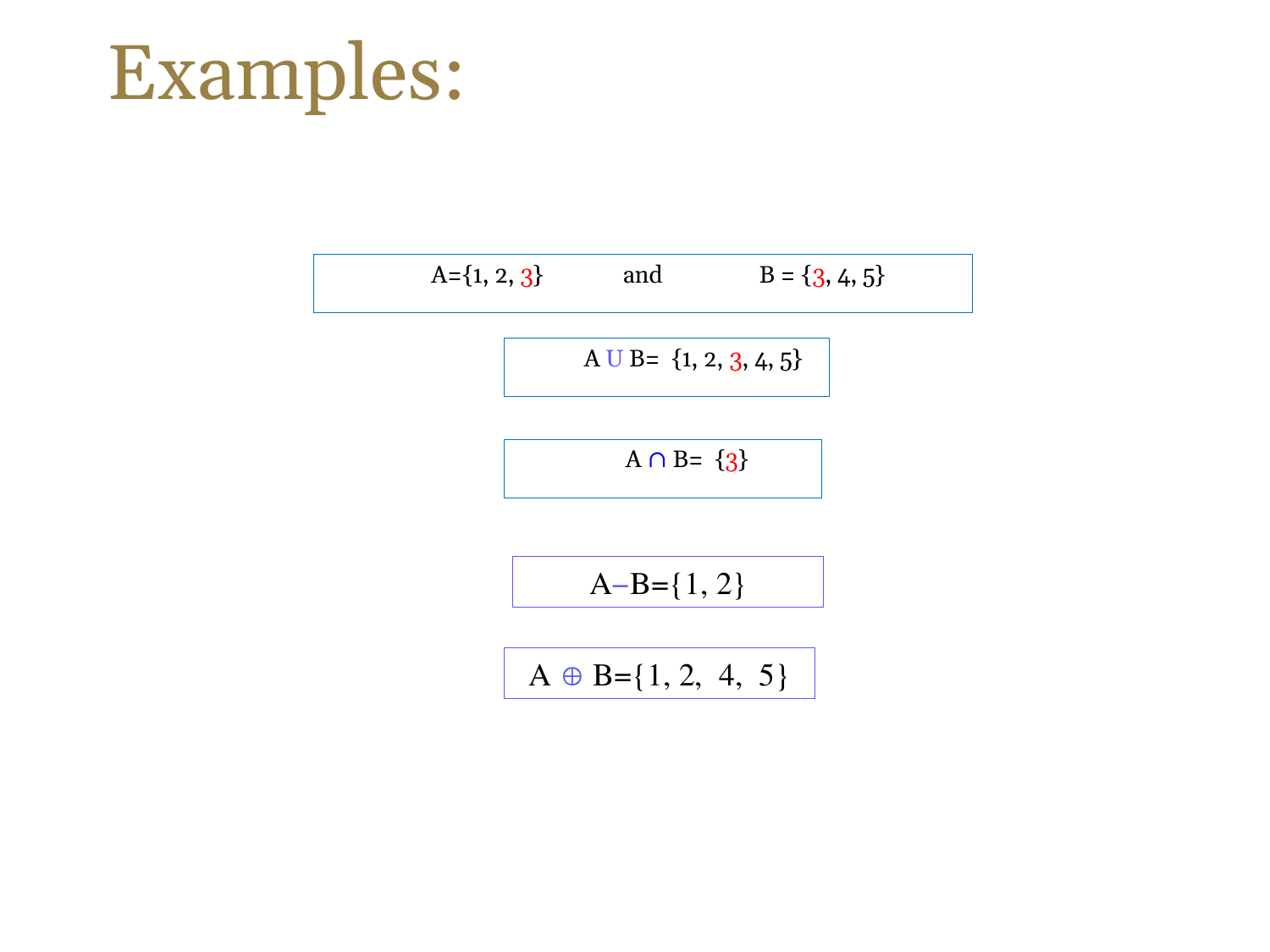

# Examples:
A={1, 2, 3}              and                 B = {3, 4, 5}
 A U B=  {1, 2, 3, 4, 5}
A ∩ B=  {3}
A−B={1, 2}
A ⊕ B={1, 2,  4,  5}